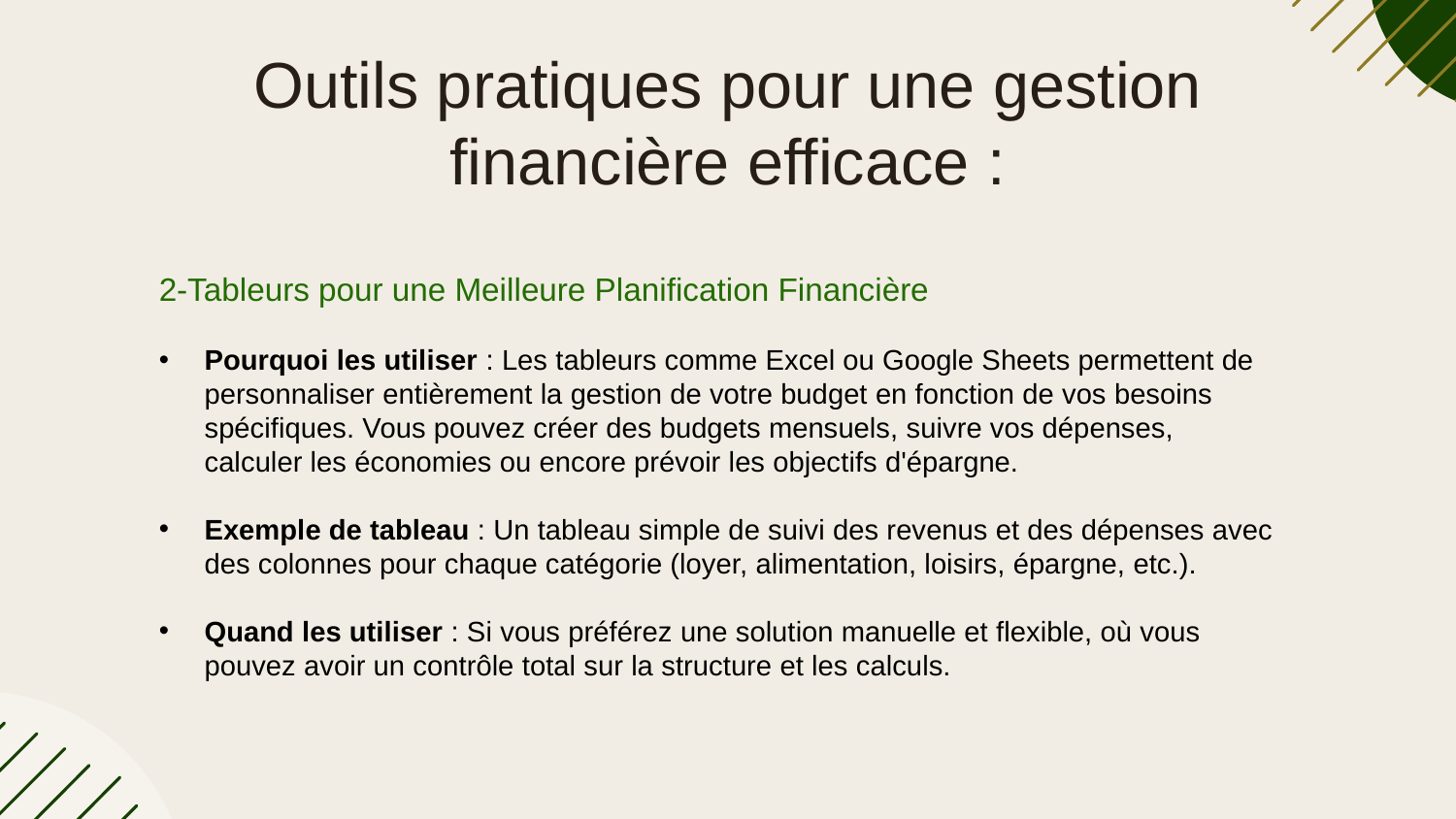

# Outils pratiques pour une gestion financière efficace :
2-Tableurs pour une Meilleure Planification Financière

Pourquoi les utiliser : Les tableurs comme Excel ou Google Sheets permettent de personnaliser entièrement la gestion de votre budget en fonction de vos besoins spécifiques. Vous pouvez créer des budgets mensuels, suivre vos dépenses, calculer les économies ou encore prévoir les objectifs d'épargne.

Exemple de tableau : Un tableau simple de suivi des revenus et des dépenses avec des colonnes pour chaque catégorie (loyer, alimentation, loisirs, épargne, etc.).

Quand les utiliser : Si vous préférez une solution manuelle et flexible, où vous pouvez avoir un contrôle total sur la structure et les calculs.